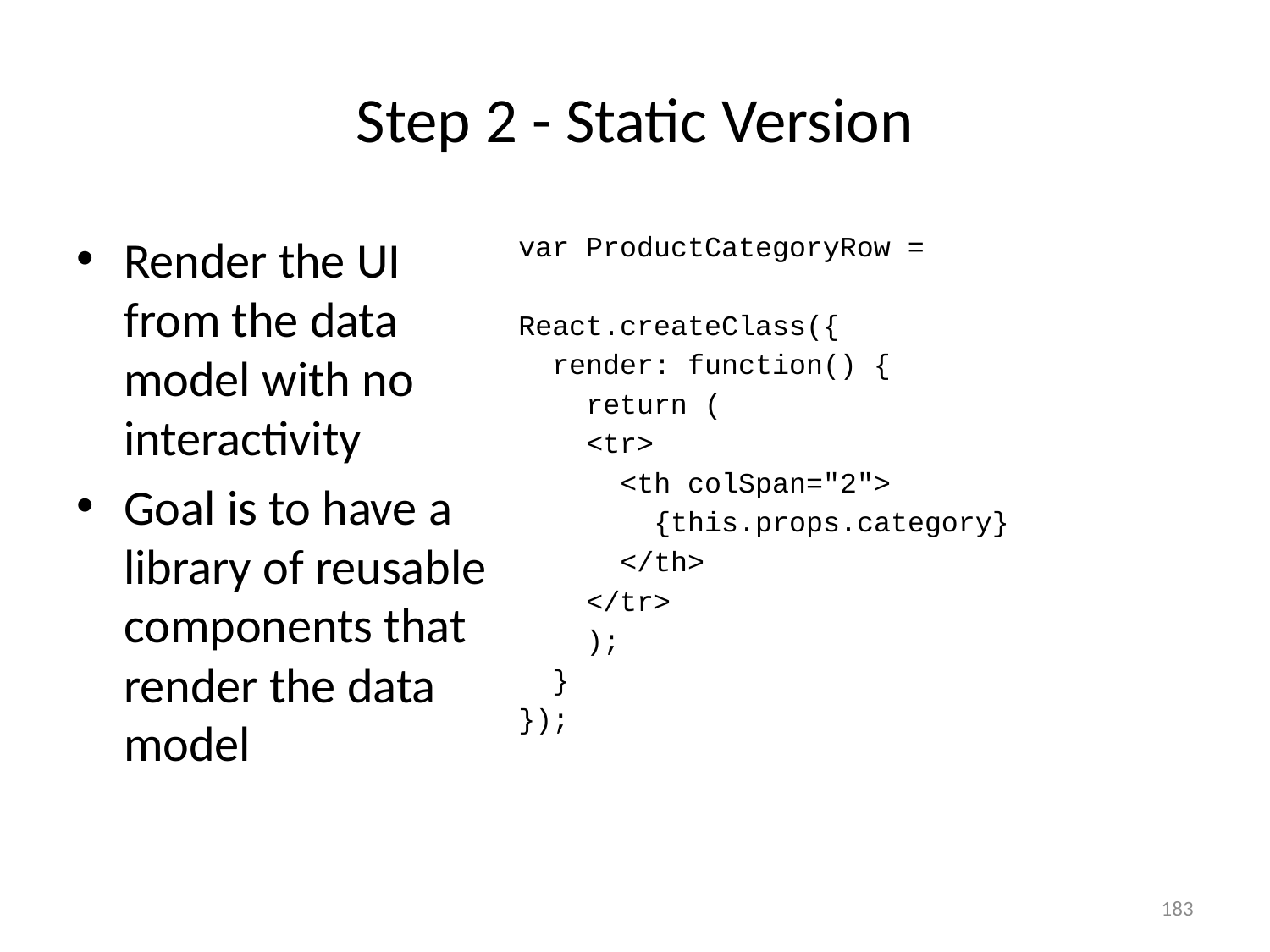

# Step 2 - Static Version
Render the UI from the data model with no interactivity
Goal is to have a library of reusable components that render the data model

var ProductCategoryRow =

React.createClass({
  render: function() {
    return (
    <tr>
      <th colSpan="2">
        {this.props.category}
      </th>
    </tr>
    );
  }
});
183